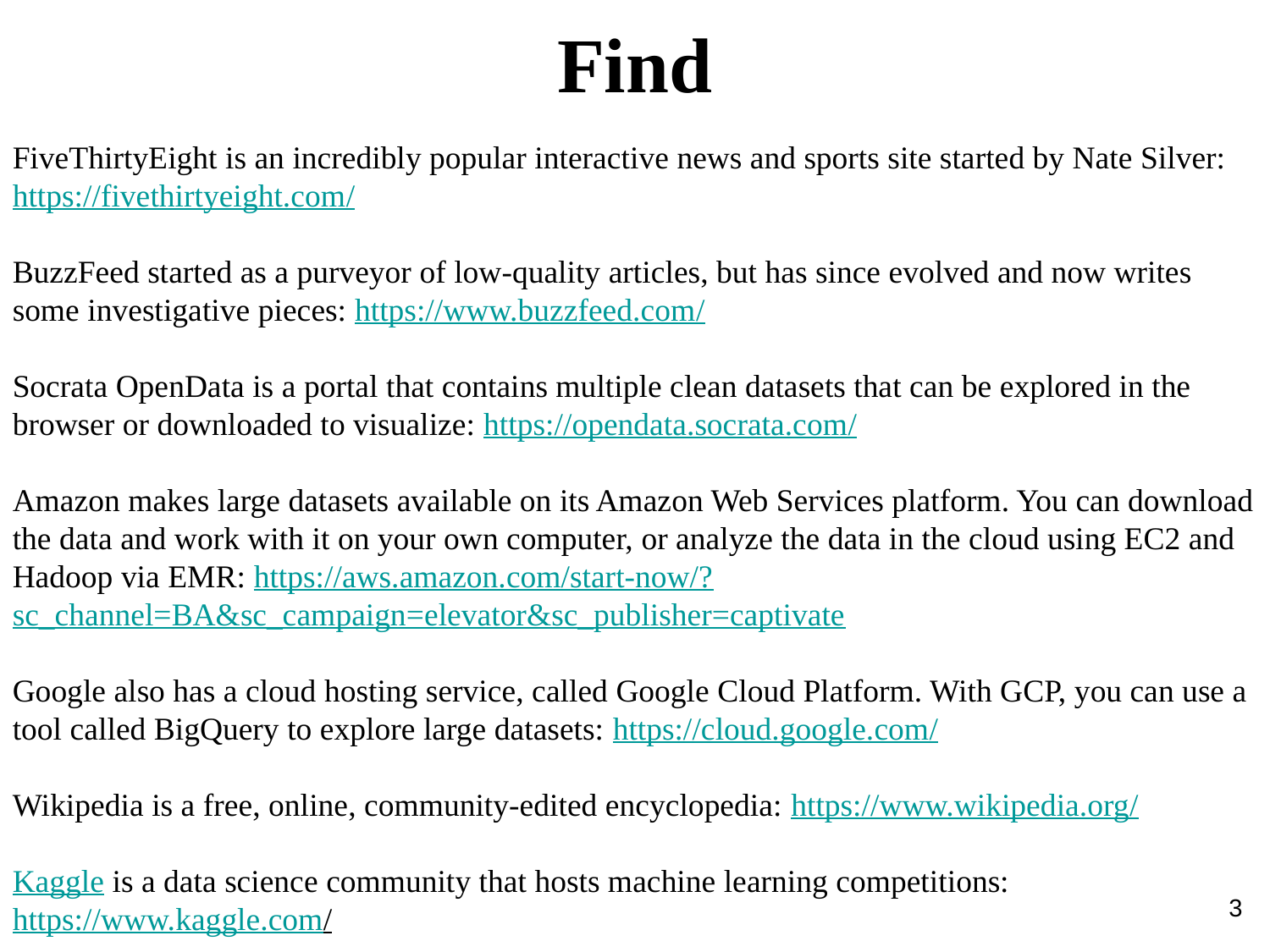

Find
FiveThirtyEight is an incredibly popular interactive news and sports site started by Nate Silver: https://fivethirtyeight.com/

BuzzFeed started as a purveyor of low-quality articles, but has since evolved and now writes some investigative pieces: https://www.buzzfeed.com/

Socrata OpenData is a portal that contains multiple clean datasets that can be explored in the browser or downloaded to visualize: https://opendata.socrata.com/

Amazon makes large datasets available on its Amazon Web Services platform. You can download the data and work with it on your own computer, or analyze the data in the cloud using EC2 and Hadoop via EMR: https://aws.amazon.com/start-now/?sc_channel=BA&sc_campaign=elevator&sc_publisher=captivate

Google also has a cloud hosting service, called Google Cloud Platform. With GCP, you can use a tool called BigQuery to explore large datasets: https://cloud.google.com/

Wikipedia is a free, online, community-edited encyclopedia: https://www.wikipedia.org/

Kaggle is a data science community that hosts machine learning competitions: https://www.kaggle.com/
3